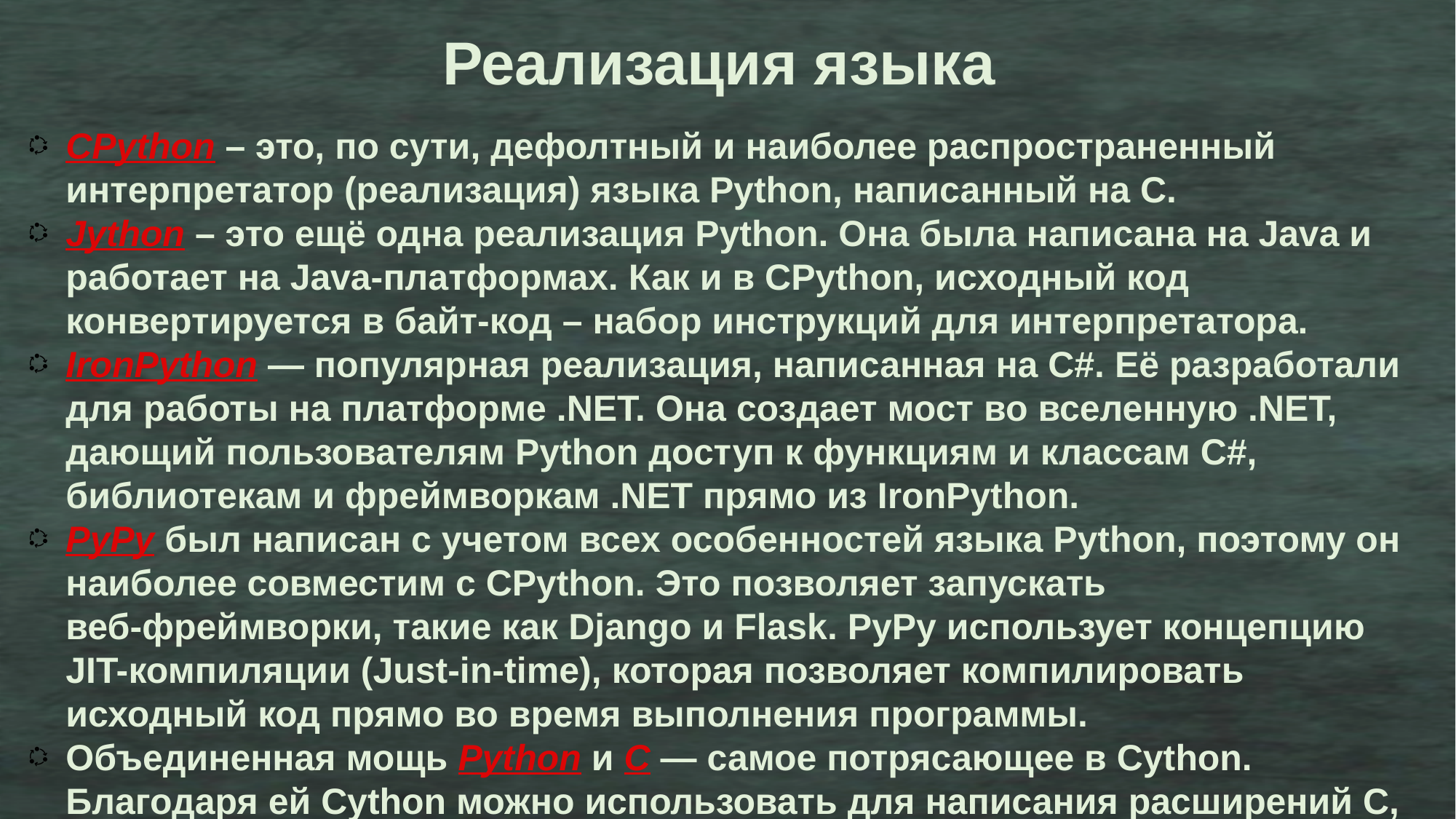

Реализация языка
CPython – это, по сути, дефолтный и наиболее распространенный интерпретатор (реализация) языка Python, написанный на C.
Jython – это ещё одна реализация Python. Она была написана на Java и работает на Java-платформах. Как и в CPython, исходный код конвертируется в байт-код – набор инструкций для интерпретатора.
IronPython — популярная реализация, написанная на C#. Её разработали для работы на платформе .NET. Она создает мост во вселенную .NET, дающий пользователям Python доступ к функциям и классам C#, библиотекам и фреймворкам .NET прямо из IronPython.
PyPy был написан с учетом всех особенностей языка Python, поэтому он наиболее совместим с CPython. Это позволяет запускать веб-фреймворки, такие как Django и Flask. PyPy использует концепцию JIT-компиляции (Just-in-time), которая позволяет компилировать исходный код прямо во время выполнения программы.
Объединенная мощь Python и C — самое потрясающее в Cython. Благодаря ей Cython можно использовать для написания расширений C, а также для преобразования Python-кода в C.